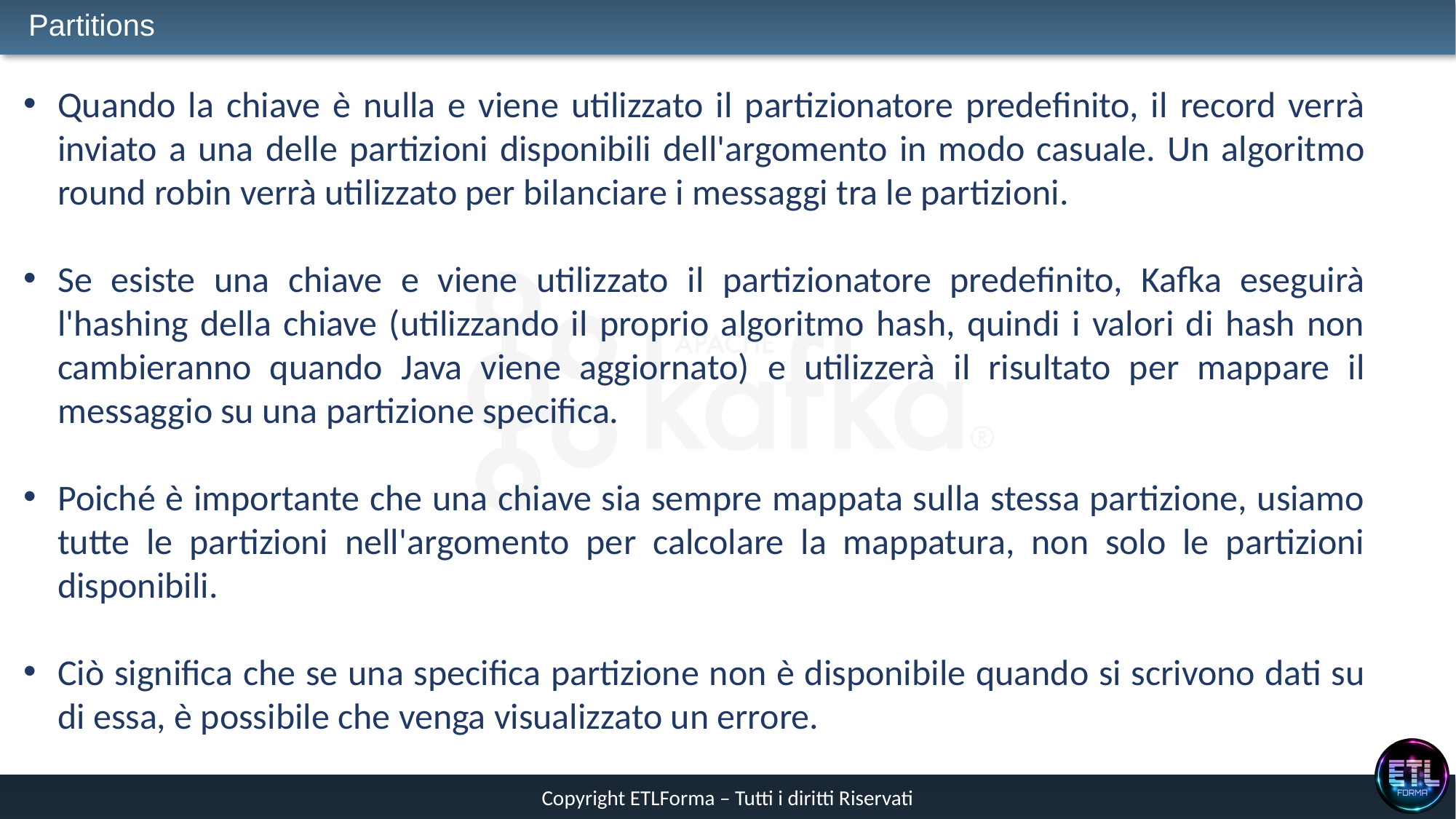

# Partitions
Quando la chiave è nulla e viene utilizzato il partizionatore predefinito, il record verrà inviato a una delle partizioni disponibili dell'argomento in modo casuale. Un algoritmo round robin verrà utilizzato per bilanciare i messaggi tra le partizioni.

Se esiste una chiave e viene utilizzato il partizionatore predefinito, Kafka eseguirà l'hashing della chiave (utilizzando il proprio algoritmo hash, quindi i valori di hash non cambieranno quando Java viene aggiornato) e utilizzerà il risultato per mappare il messaggio su una partizione specifica.

Poiché è importante che una chiave sia sempre mappata sulla stessa partizione, usiamo tutte le partizioni nell'argomento per calcolare la mappatura, non solo le partizioni disponibili.

Ciò significa che se una specifica partizione non è disponibile quando si scrivono dati su di essa, è possibile che venga visualizzato un errore.